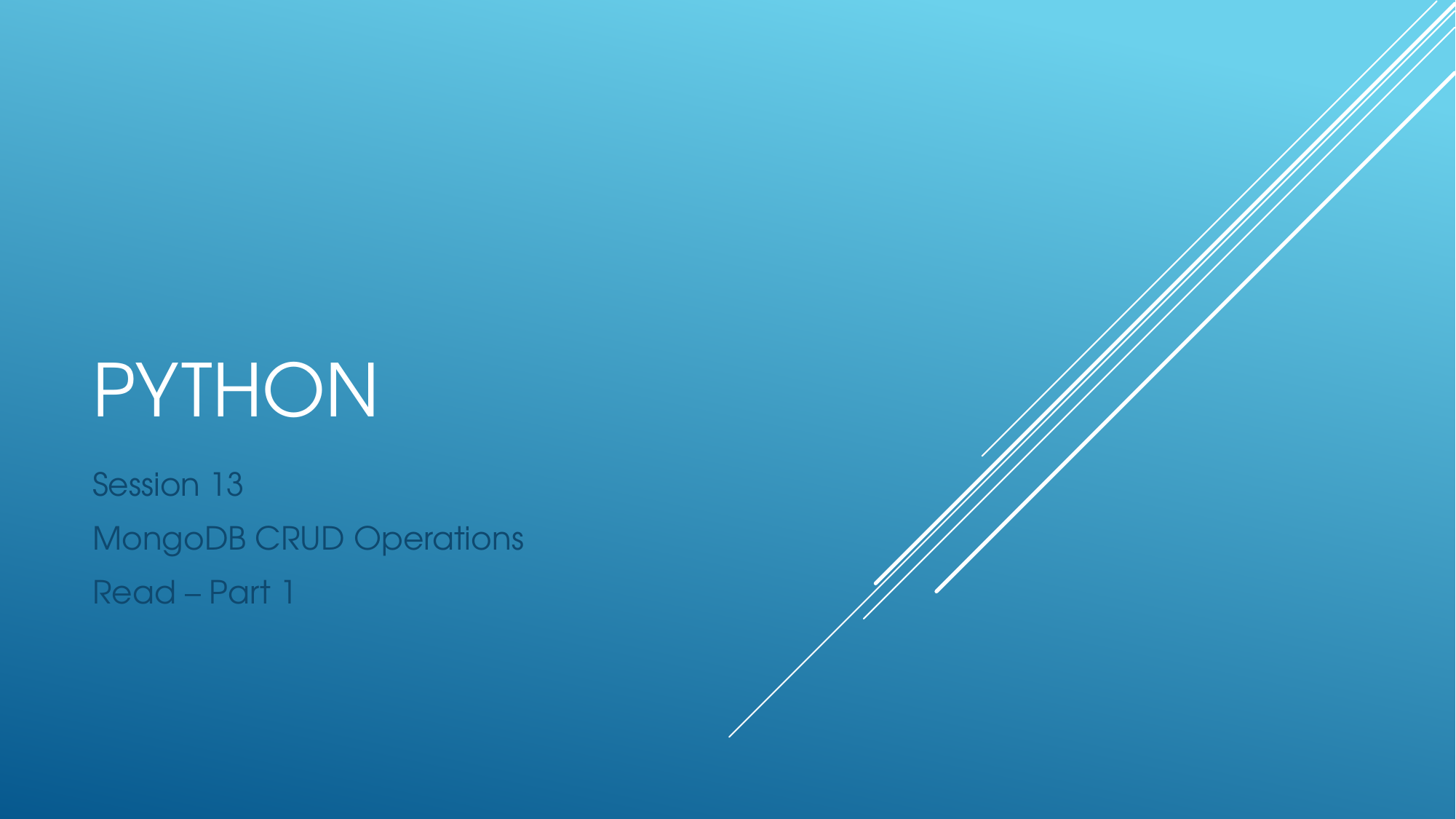

# PYTHON
Session 13
MongoDB CRUD Operations
Read – Part 1